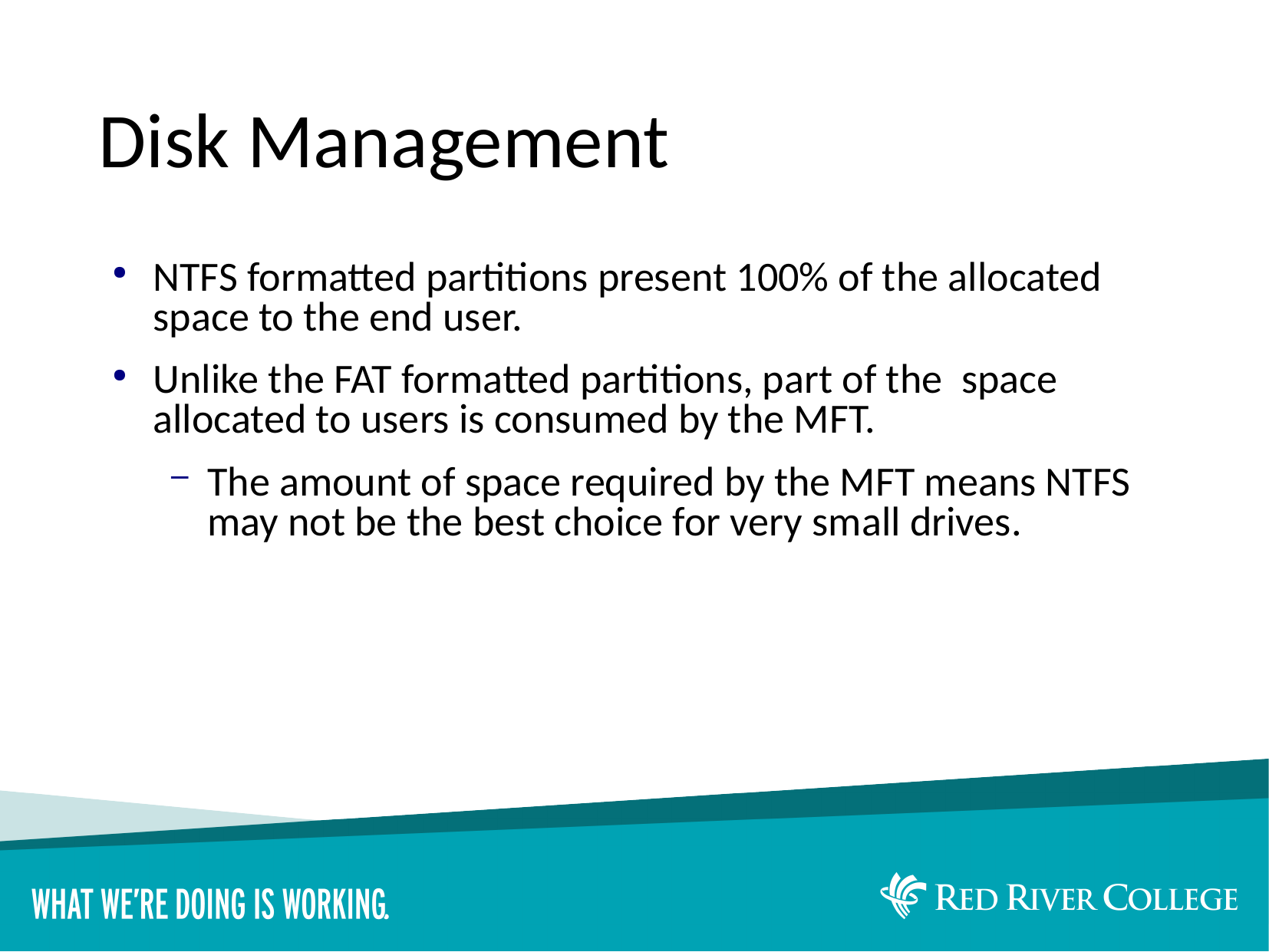

# Disk Management
NTFS formatted partitions present 100% of the allocated space to the end user.
Unlike the FAT formatted partitions, part of the  space allocated to users is consumed by the MFT.
The amount of space required by the MFT means NTFS may not be the best choice for very small drives.